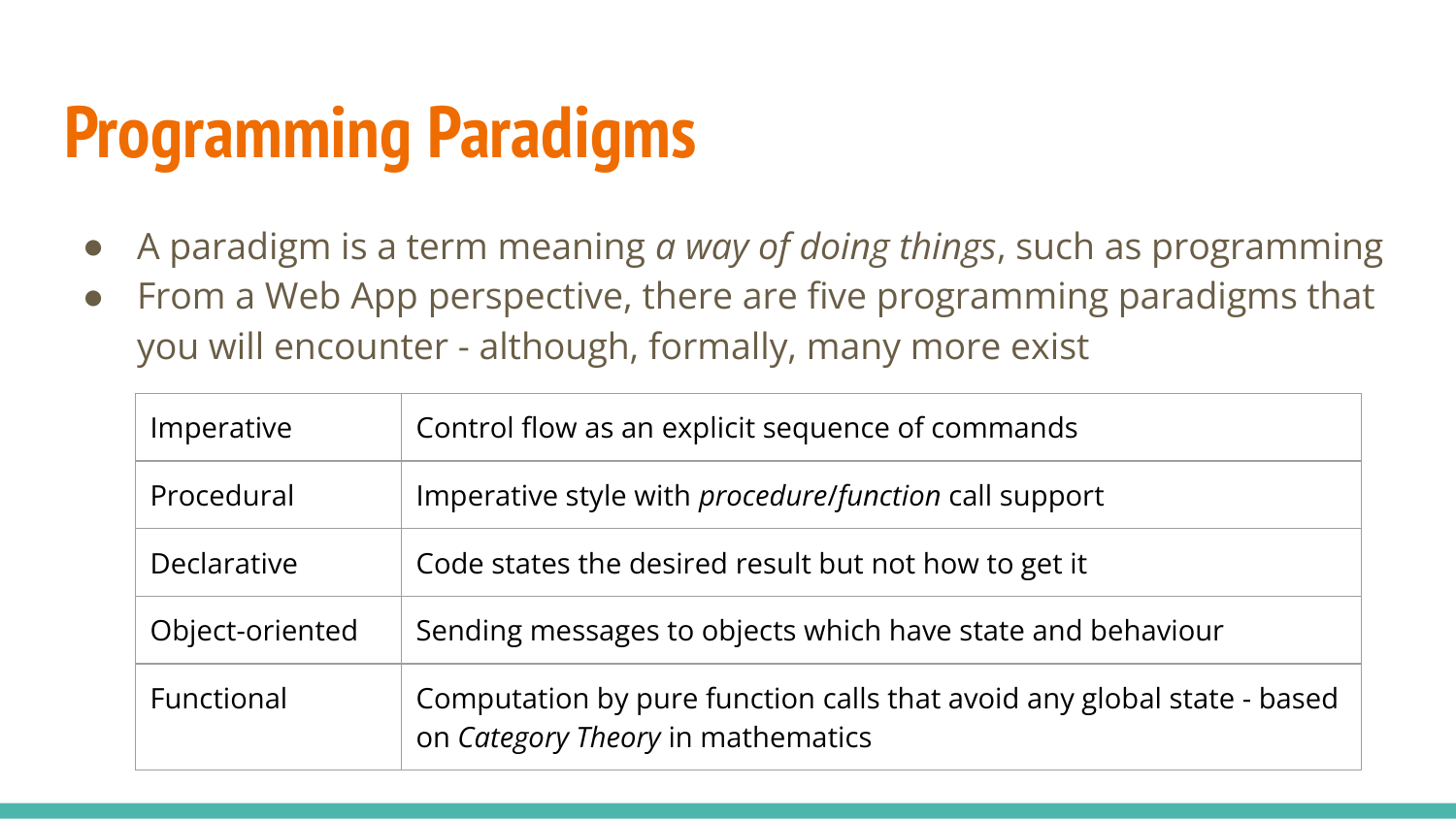

# Programming Paradigms
A paradigm is a term meaning a way of doing things, such as programming
From a Web App perspective, there are five programming paradigms that you will encounter - although, formally, many more exist

| Imperative | Control flow as an explicit sequence of commands |
| --- | --- |
| Procedural | Imperative style with procedure/function call support |
| Declarative | Code states the desired result but not how to get it |
| Object-oriented | Sending messages to objects which have state and behaviour |
| Functional | Computation by pure function calls that avoid any global state - based on Category Theory in mathematics |